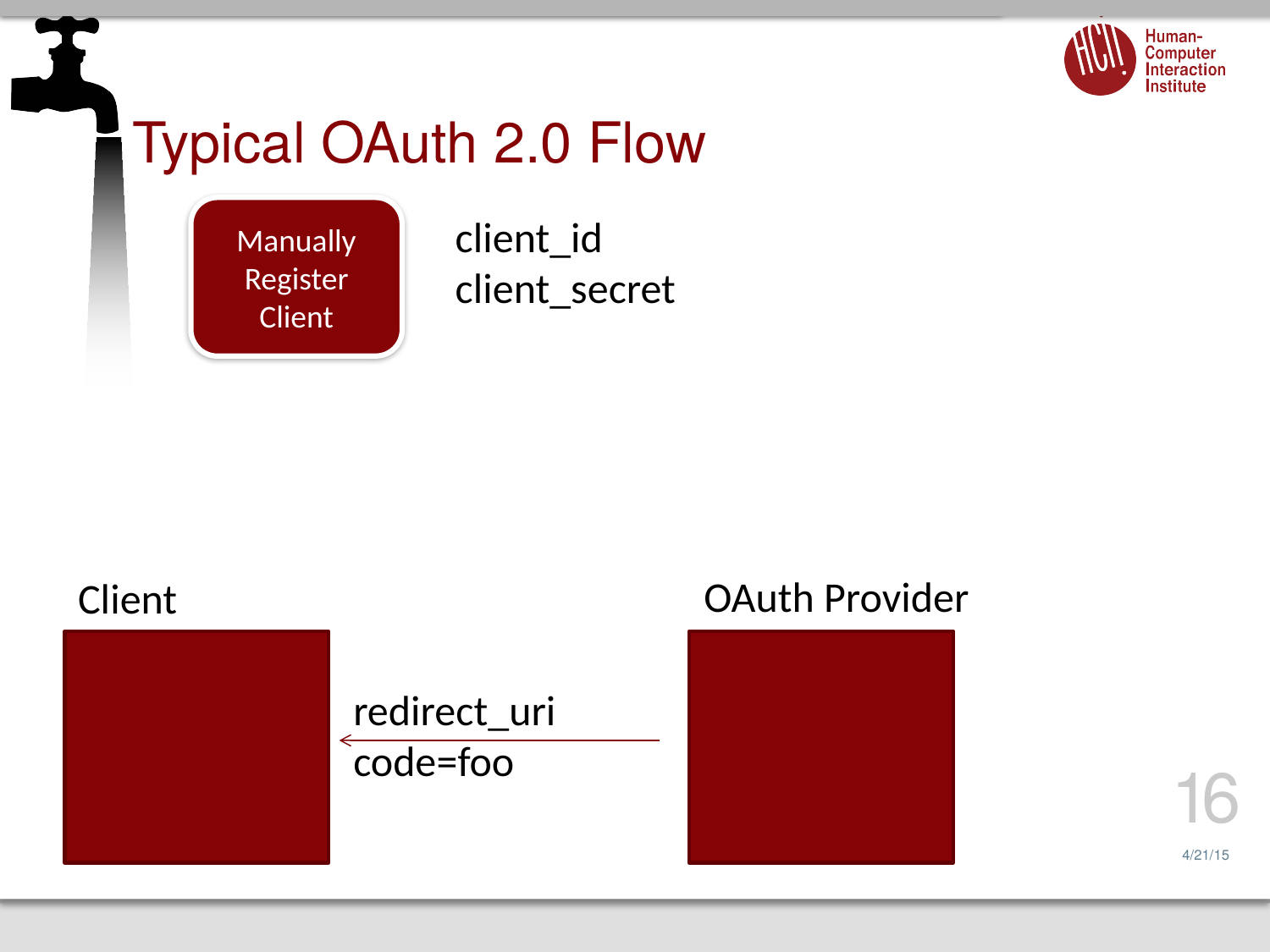

# Typical OAuth 2.0 Flow

Manually Register Client
client_id
client_secret
OAuth Provider
Client

redirect_uri
code=foo
16
4/21/15